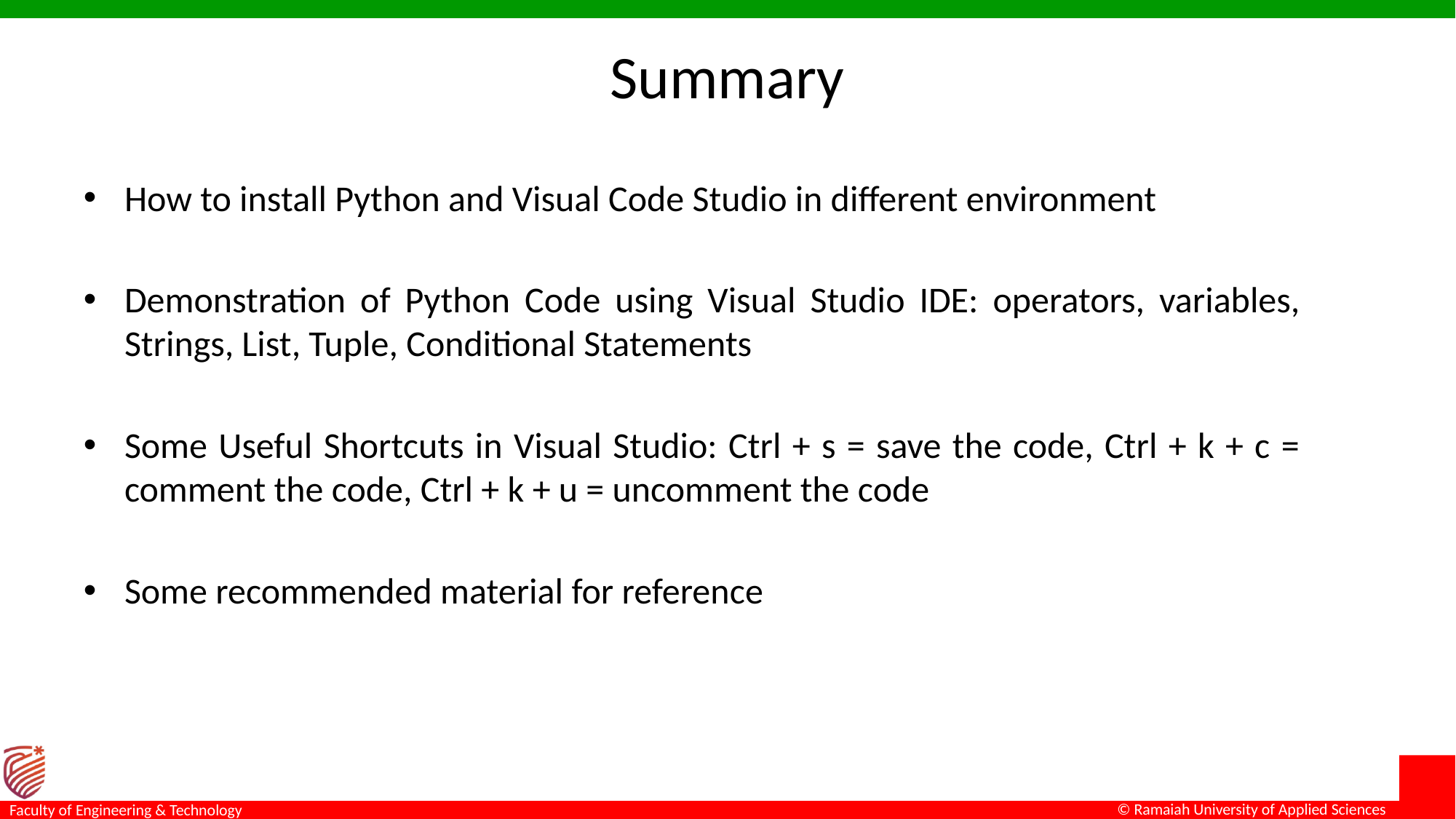

# Summary
How to install Python and Visual Code Studio in different environment

Demonstration of Python Code using Visual Studio IDE: operators, variables, Strings, List, Tuple, Conditional Statements

Some Useful Shortcuts in Visual Studio: Ctrl + s = save the code, Ctrl + k + c = comment the code, Ctrl + k + u = uncomment the code

Some recommended material for reference